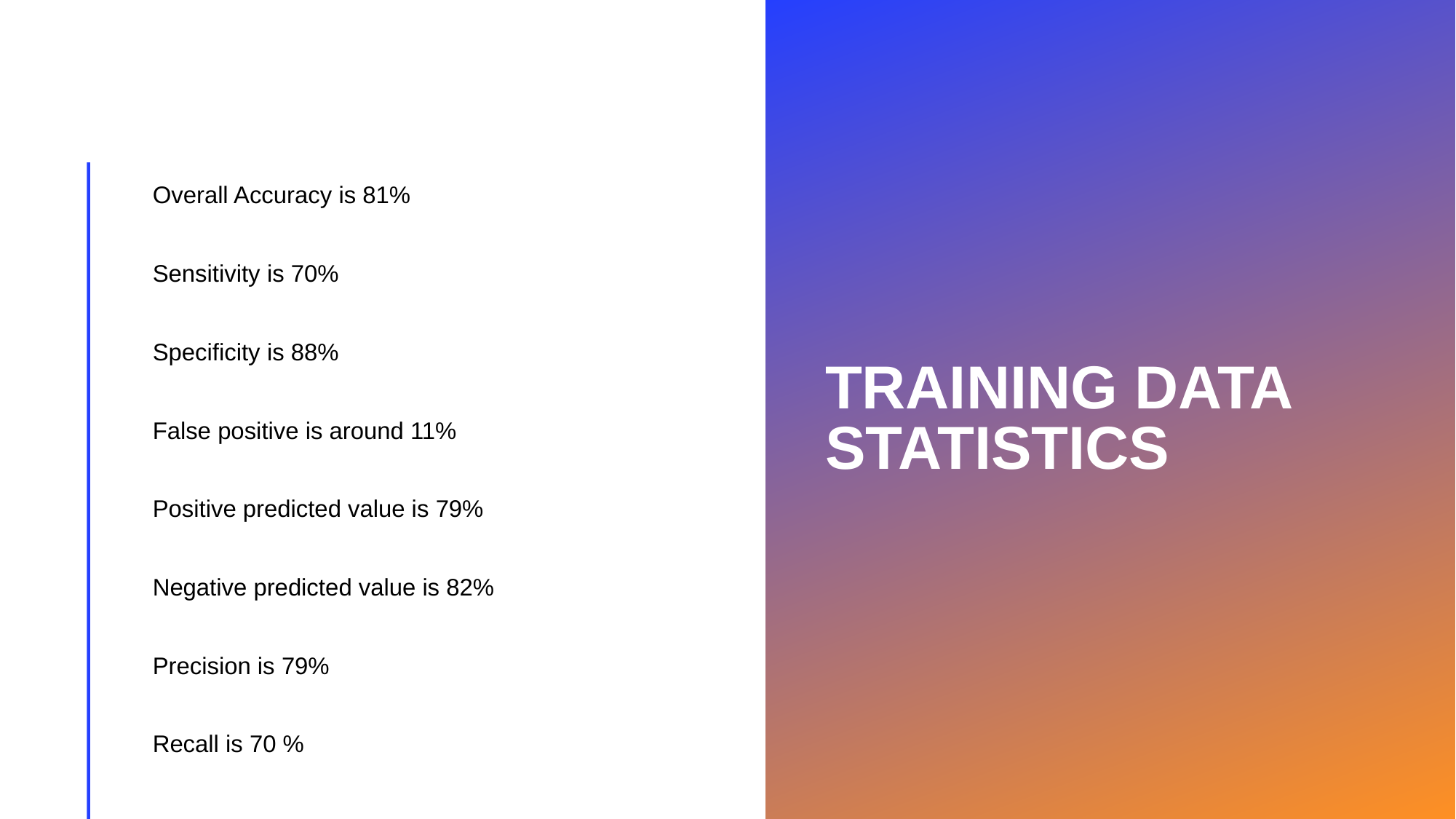

# Training data statistics
Overall Accuracy is 81%

Sensitivity is 70%

Specificity is 88%

False positive is around 11%

Positive predicted value is 79%

Negative predicted value is 82%

Precision is 79%

Recall is 70 %